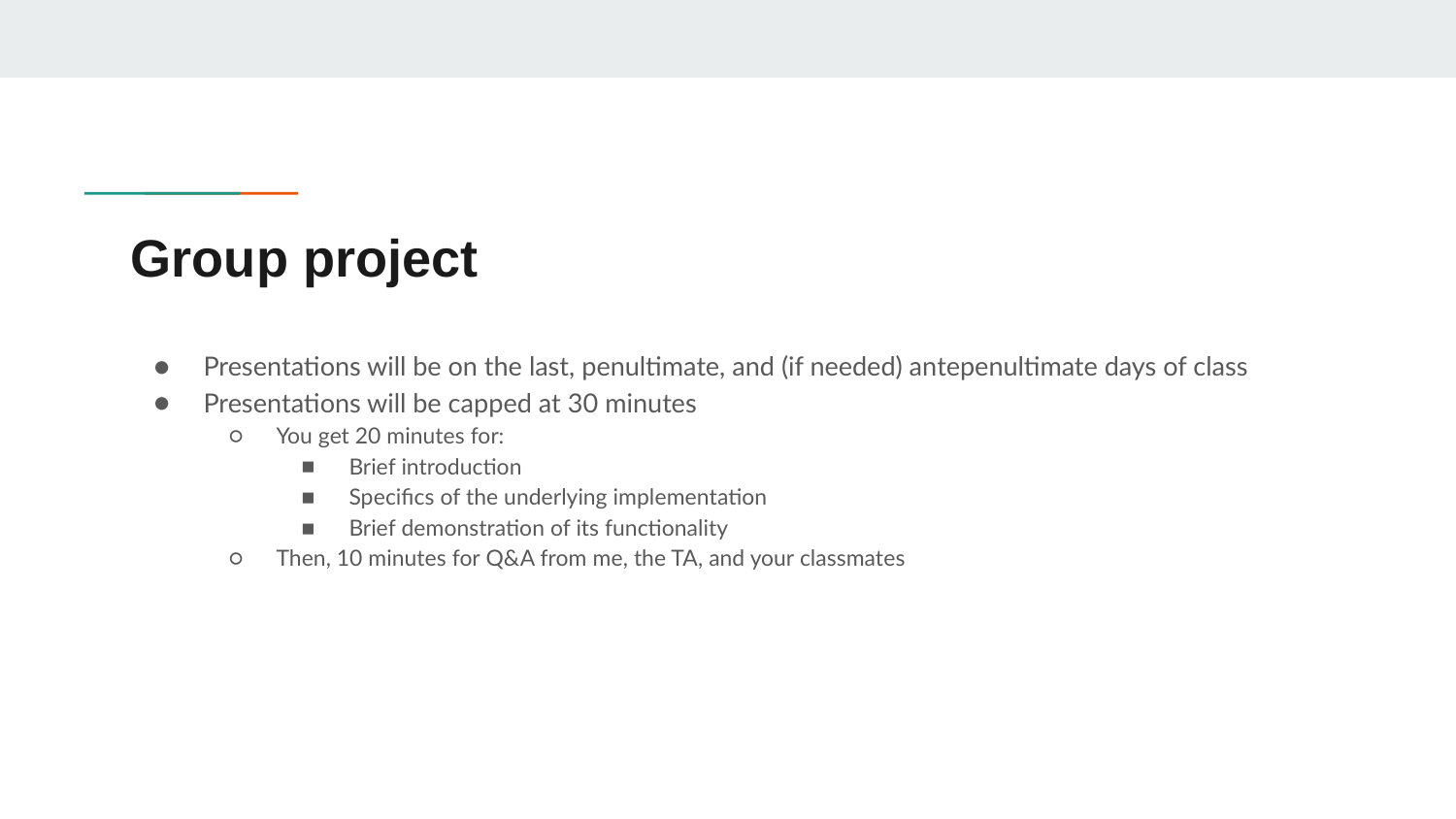

# Group project
Presentations will be on the last, penultimate, and (if needed) antepenultimate days of class
Presentations will be capped at 30 minutes
You get 20 minutes for:
Brief introduction
Specifics of the underlying implementation
Brief demonstration of its functionality
Then, 10 minutes for Q&A from me, the TA, and your classmates